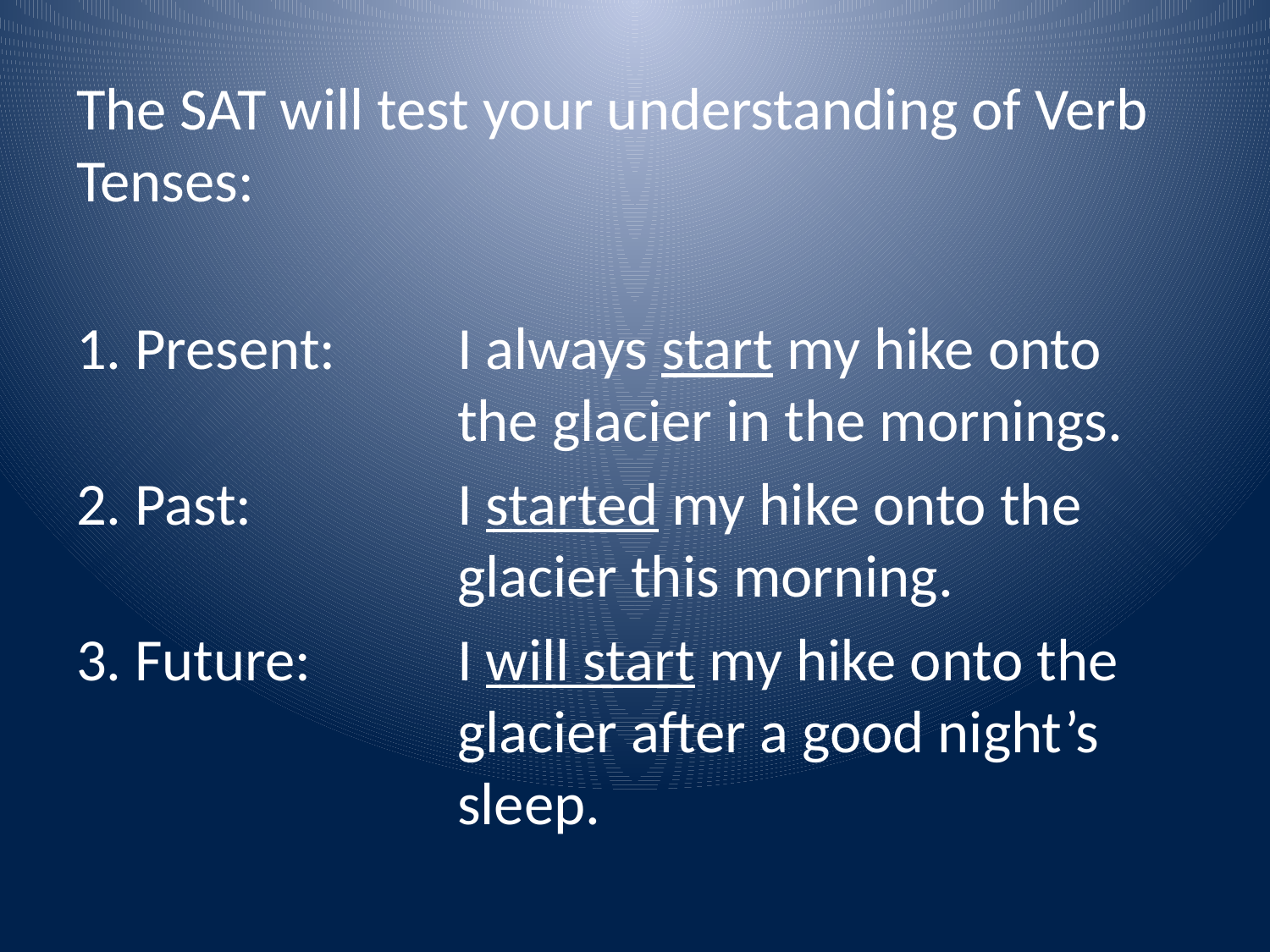

The SAT will test your understanding of Verb Tenses:

1. Present:	I always start my hike onto the glacier in the mornings.
2. Past:	I started my hike onto the glacier this morning.
3. Future:	I will start my hike onto the glacier after a good night’s sleep.